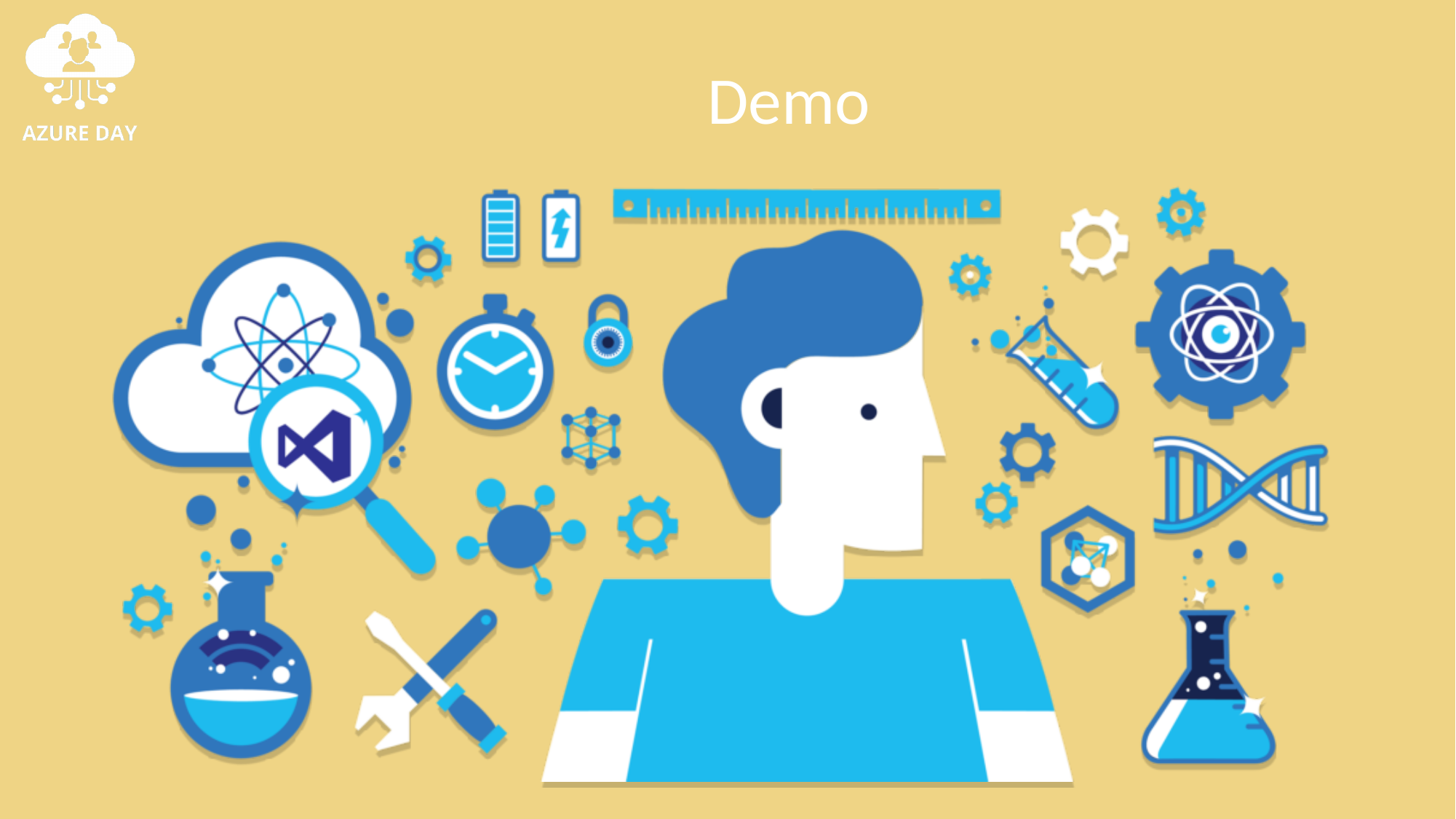

# Demo: Come configurare in maniera sicura un'architettura utilizzando le risorse di rete di Azure